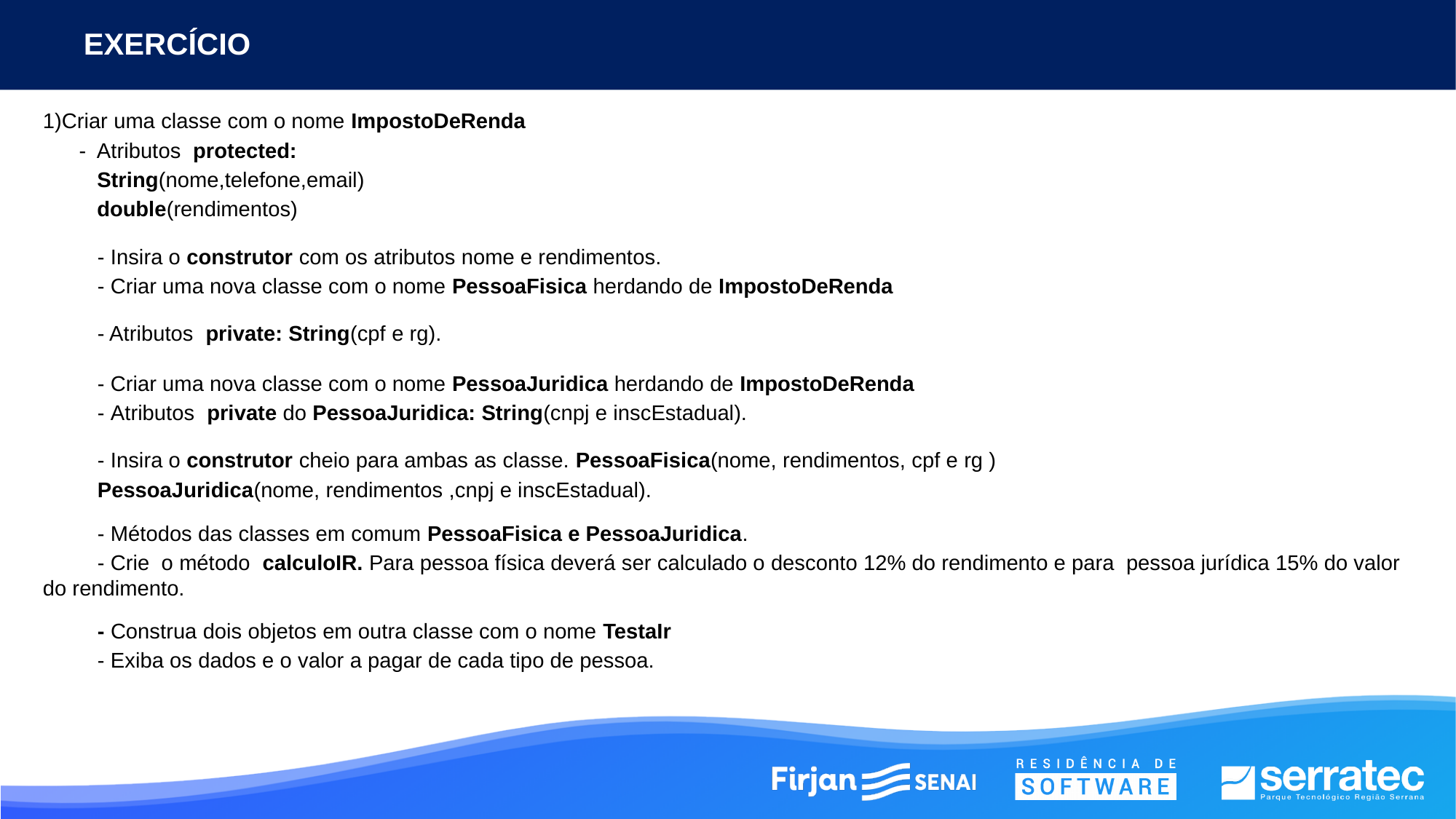

# EXERCÍCIO
1)Criar uma classe com o nome ImpostoDeRenda
      -  Atributos  protected:
         String(nome,telefone,email)
         double(rendimentos)

- Insira o construtor com os atributos nome e rendimentos.
- Criar uma nova classe com o nome PessoaFisica herdando de ImpostoDeRenda

- Atributos  private: String(cpf e rg).

- Criar uma nova classe com o nome PessoaJuridica herdando de ImpostoDeRenda
- Atributos  private do PessoaJuridica: String(cnpj e inscEstadual).

- Insira o construtor cheio para ambas as classe. PessoaFisica(nome, rendimentos, cpf e rg )
PessoaJuridica(nome, rendimentos ,cnpj e inscEstadual).

- Métodos das classes em comum PessoaFisica e PessoaJuridica.
- Crie  o método  calculoIR. Para pessoa física deverá ser calculado o desconto 12% do rendimento e para  pessoa jurídica 15% do valor do rendimento.

- Construa dois objetos em outra classe com o nome TestaIr
- Exiba os dados e o valor a pagar de cada tipo de pessoa.